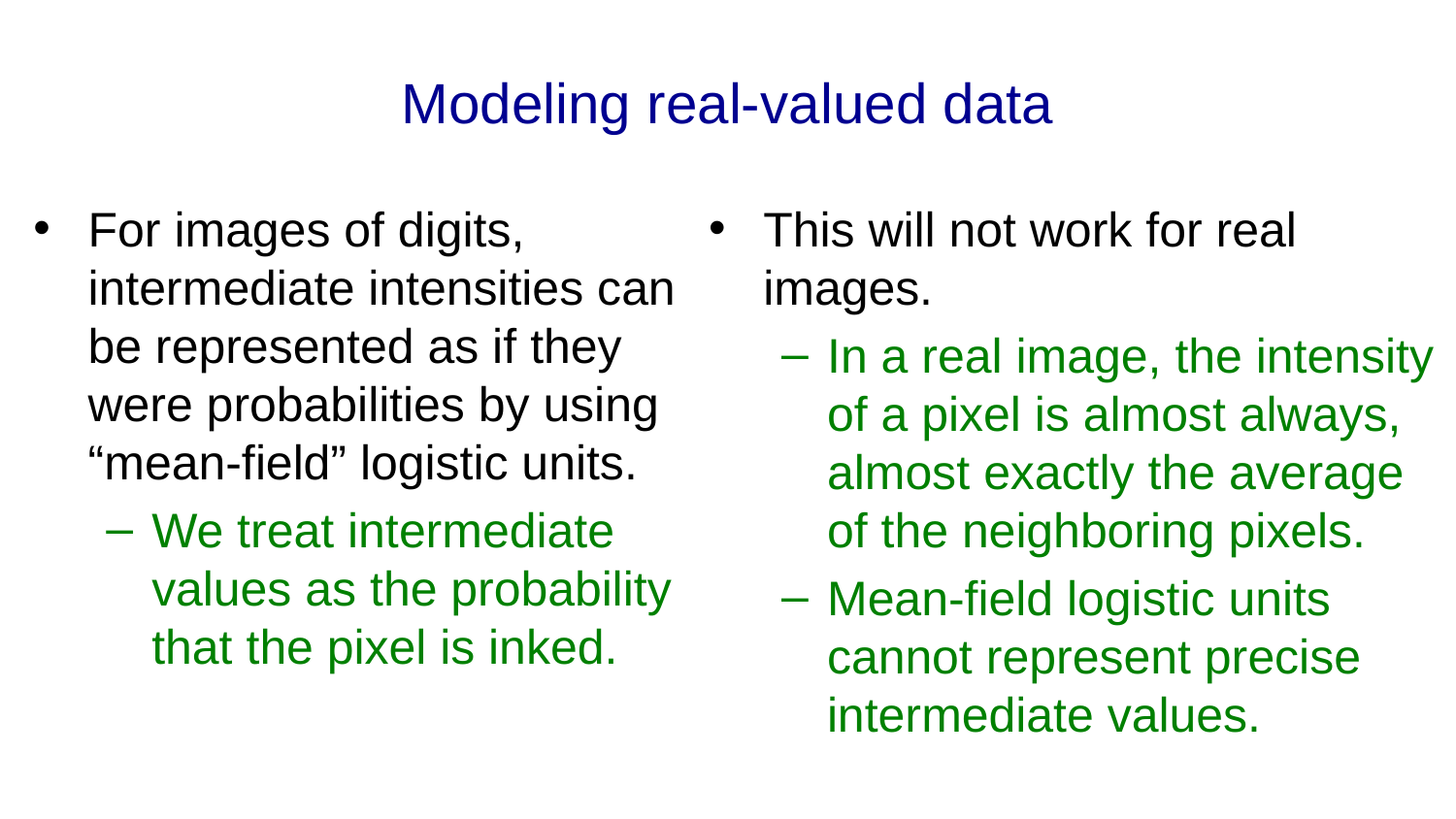

# Modeling real-valued data
For images of digits, intermediate intensities can be represented as if they were probabilities by using “mean-field” logistic units.
We treat intermediate values as the probability that the pixel is inked.
This will not work for real images.
In a real image, the intensity of a pixel is almost always, almost exactly the average of the neighboring pixels.
Mean-field logistic units cannot represent precise intermediate values.